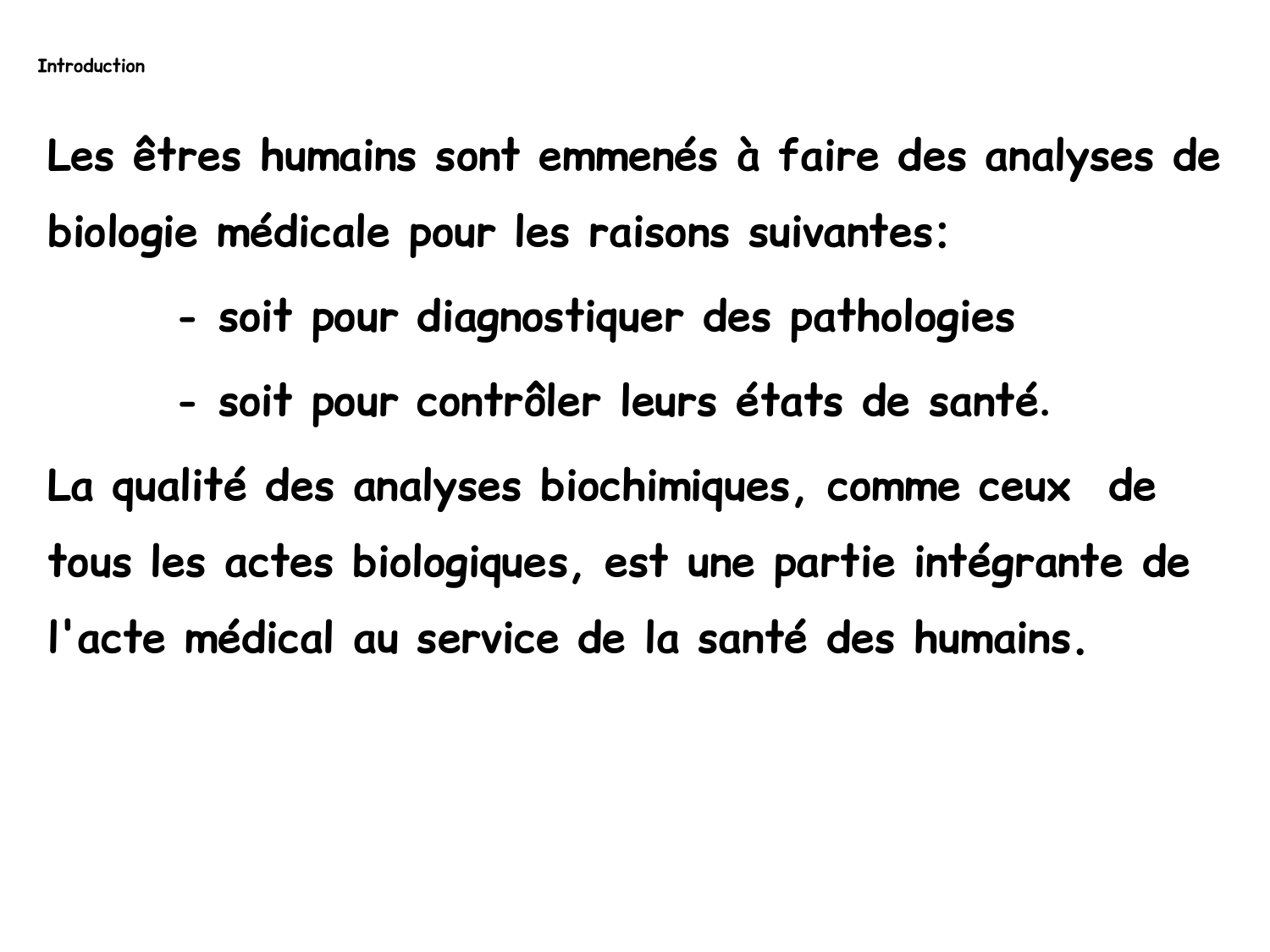

# Introduction
Les êtres humains sont emmenés à faire des analyses de biologie médicale pour les raisons suivantes:
	- soit pour diagnostiquer des pathologies
	- soit pour contrôler leurs états de santé.
La qualité des analyses biochimiques, comme ceux  de tous les actes biologiques, est une partie intégrante de l'acte médical au service de la santé des humains.